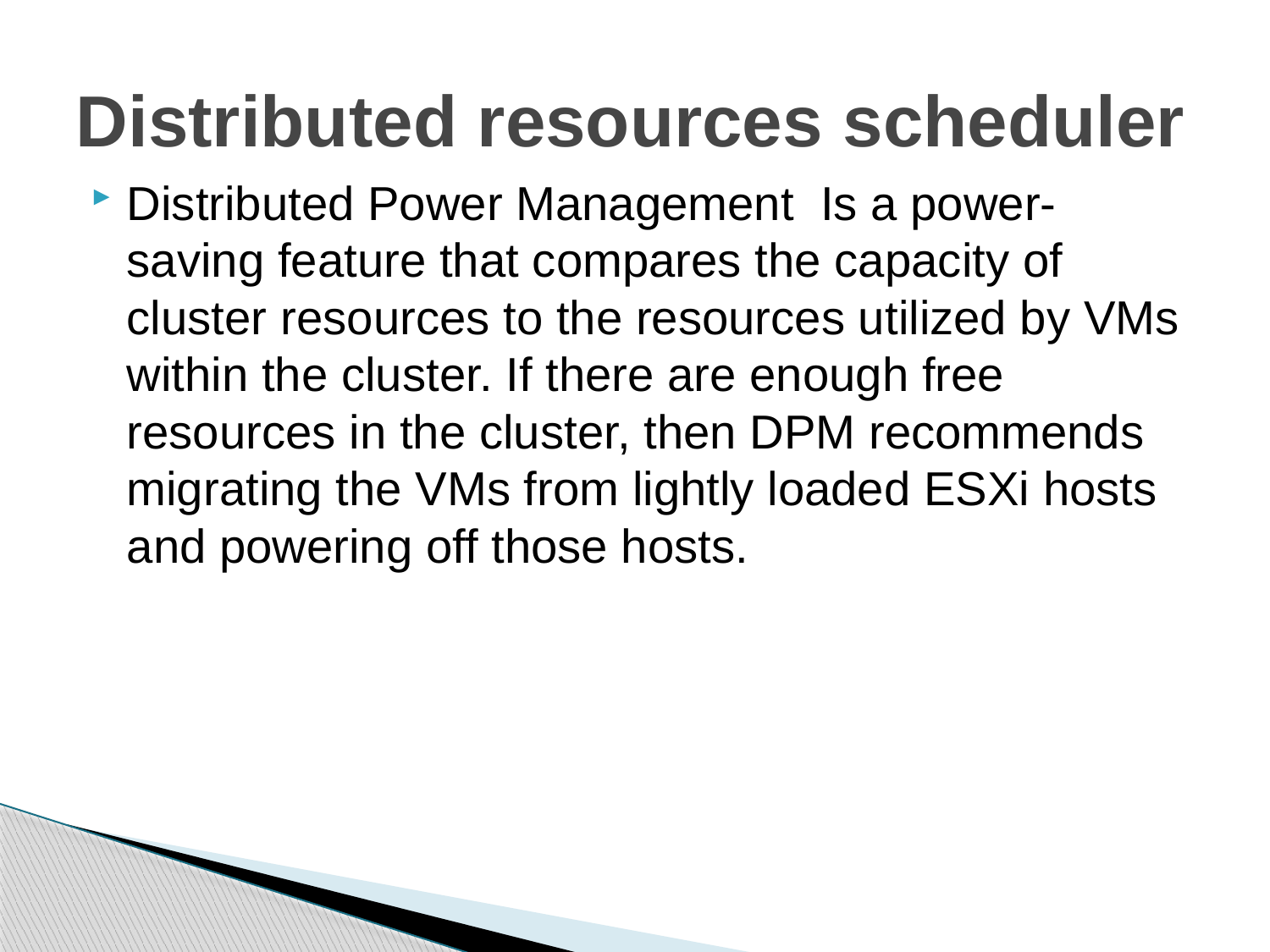

# Distributed resources scheduler
Distributed Power Management  Is a power-saving feature that compares the capacity of cluster resources to the resources utilized by VMs within the cluster. If there are enough free resources in the cluster, then DPM recommends migrating the VMs from lightly loaded ESXi hosts and powering off those hosts.